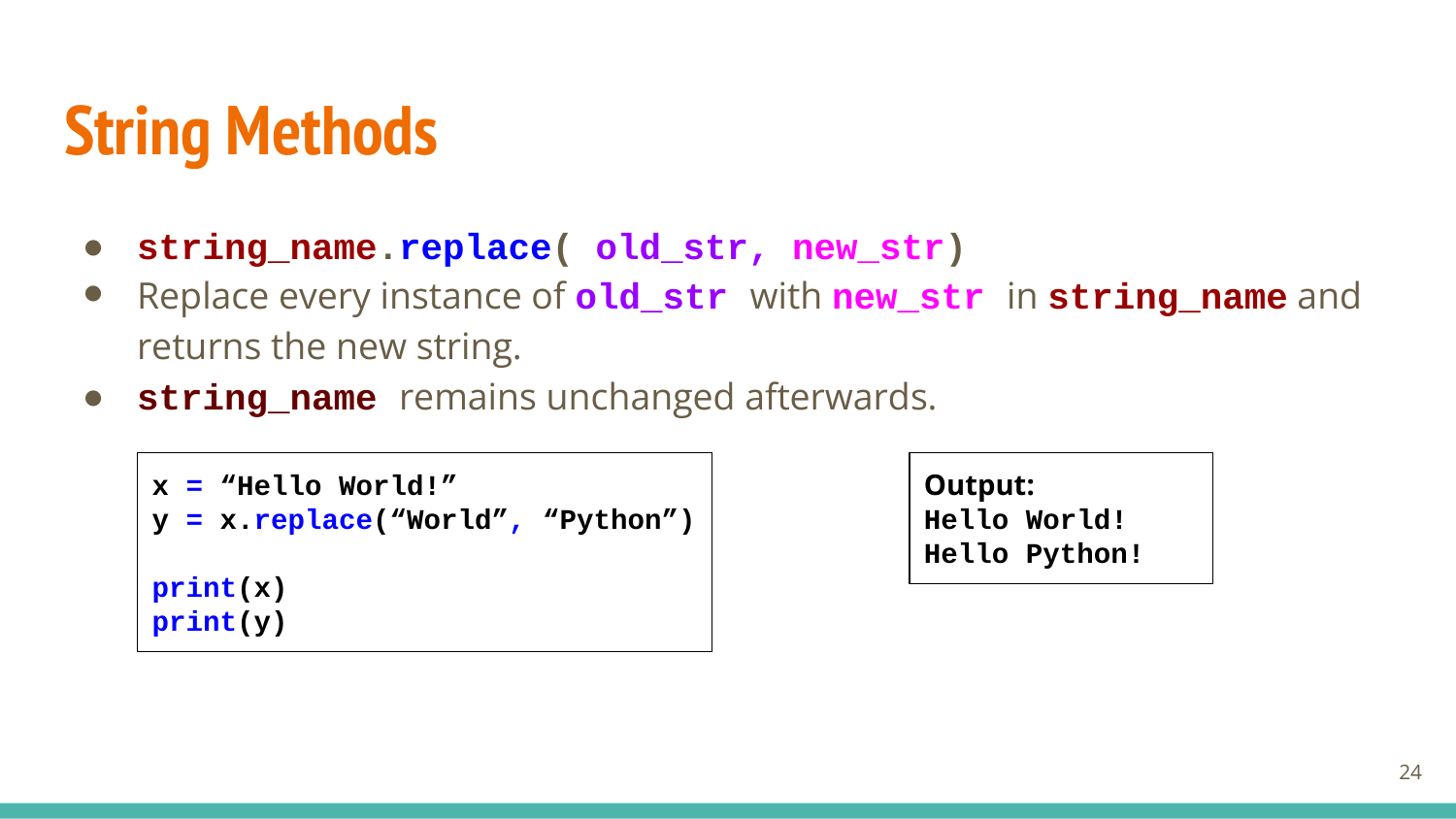

# String Methods
string_name.replace( old_str, new_str)
Replace every instance of old_str with new_str in string_name and returns the new string.
string_name remains unchanged afterwards.

x = “Hello World!”
y = x.replace(“World”, “Python”)

print(x)
print(y)
Output:
Hello World!
Hello Python!
24